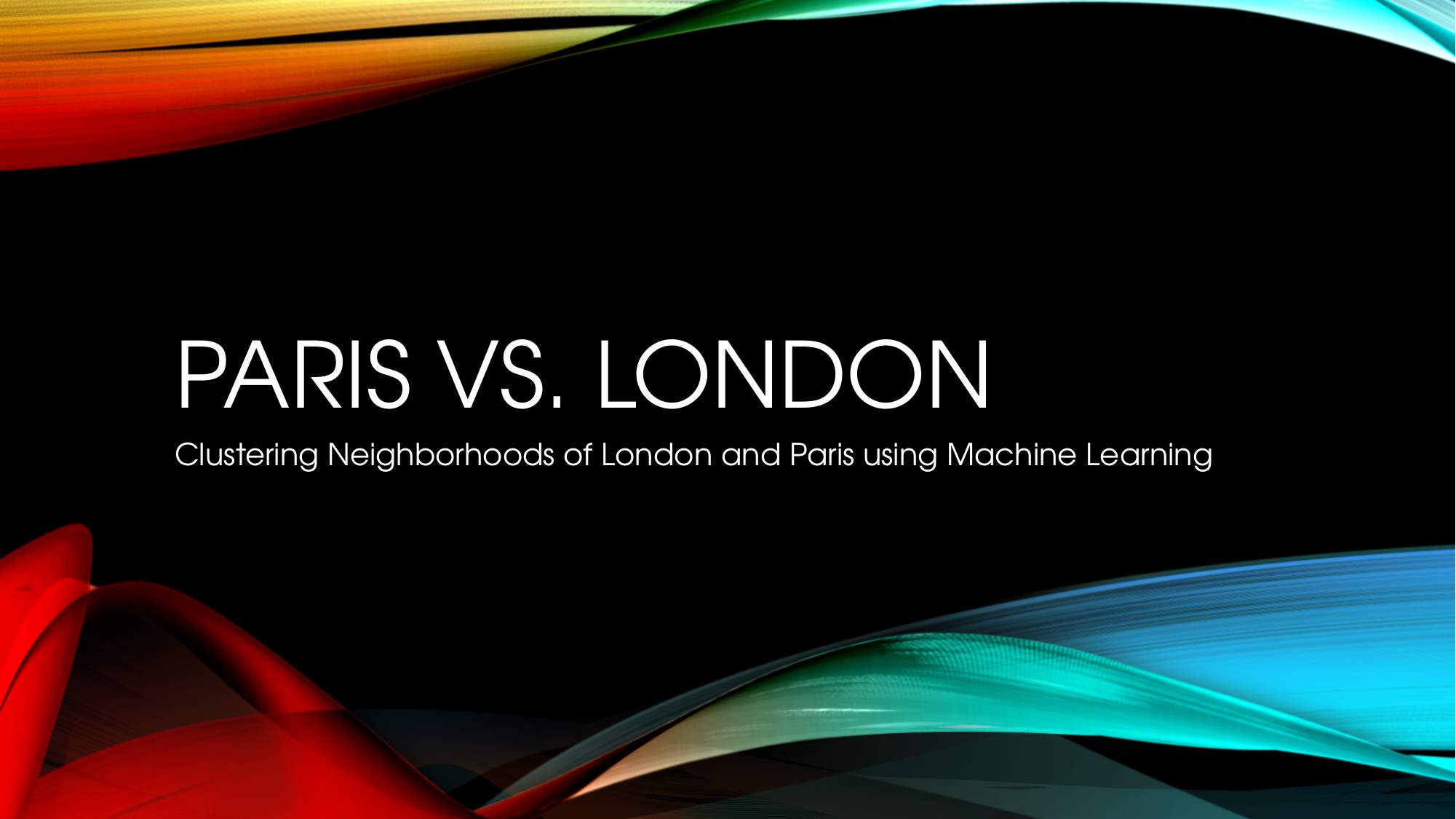

# Paris Vs. London
Clustering Neighborhoods of London and Paris using Machine Learning